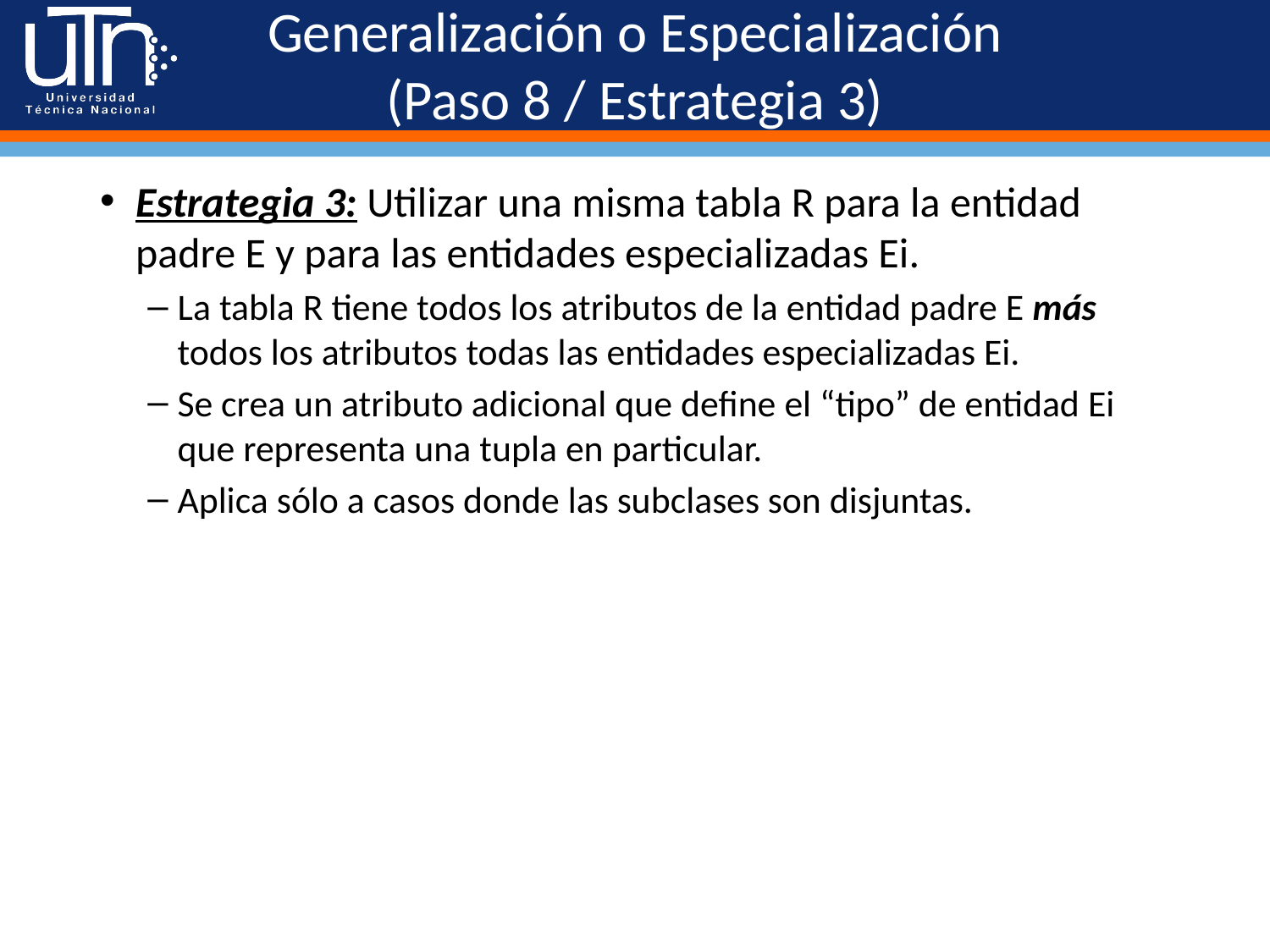

# Generalización o Especialización (Paso 8 / Estrategia 3)
Estrategia 3: Utilizar una misma tabla R para la entidad padre E y para las entidades especializadas Ei.
La tabla R tiene todos los atributos de la entidad padre E más todos los atributos todas las entidades especializadas Ei.
Se crea un atributo adicional que define el “tipo” de entidad Ei que representa una tupla en particular.
Aplica sólo a casos donde las subclases son disjuntas.